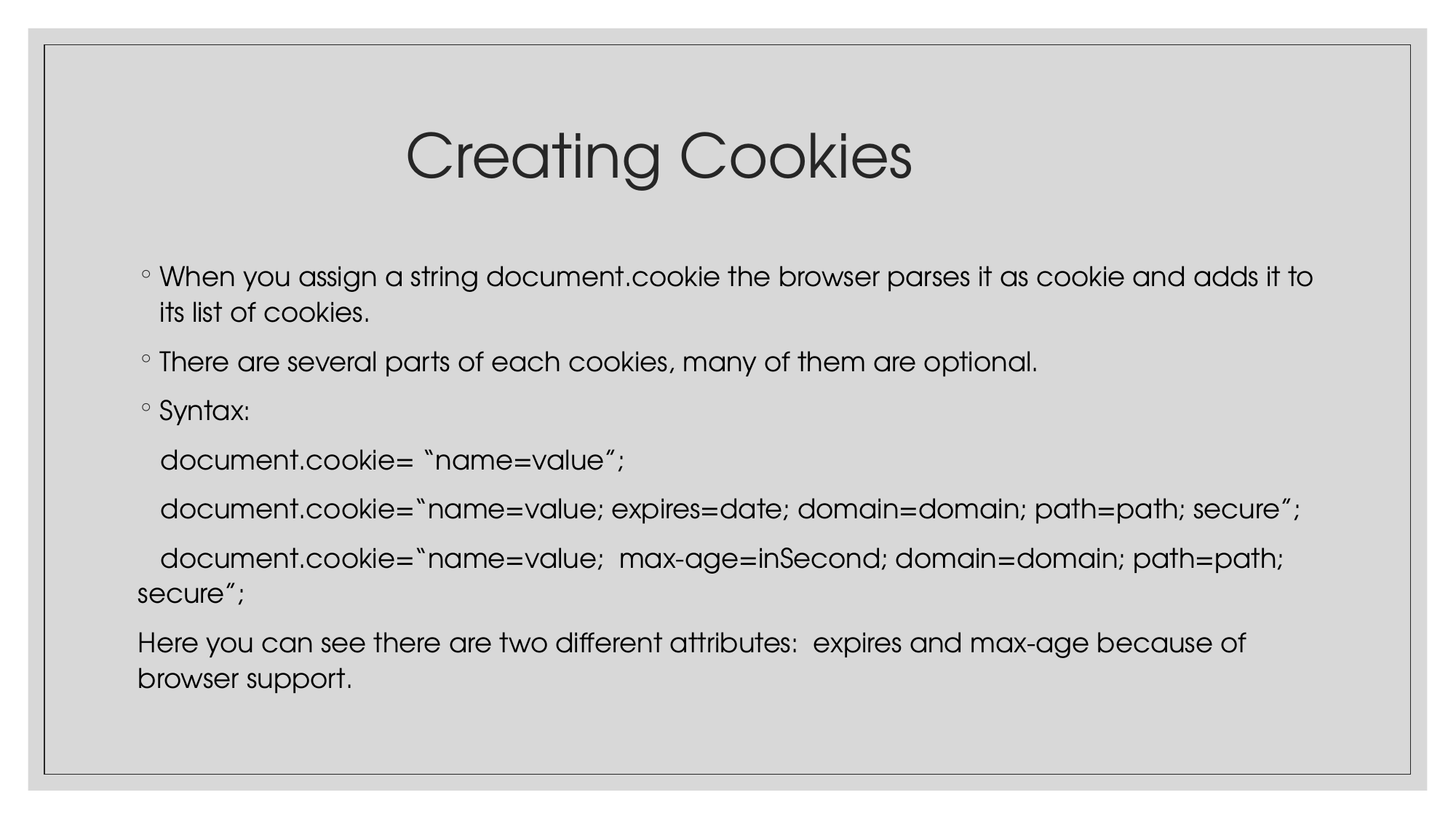

# Creating Cookies
When you assign a string document.cookie the browser parses it as cookie and adds it to its list of cookies.
There are several parts of each cookies, many of them are optional.
Syntax:
   document.cookie= “name=value”;
   document.cookie=“name=value; expires=date; domain=domain; path=path; secure”;
   document.cookie=“name=value;  max-age=inSecond; domain=domain; path=path; secure”;
Here you can see there are two different attributes:  expires and max-age because of browser support.